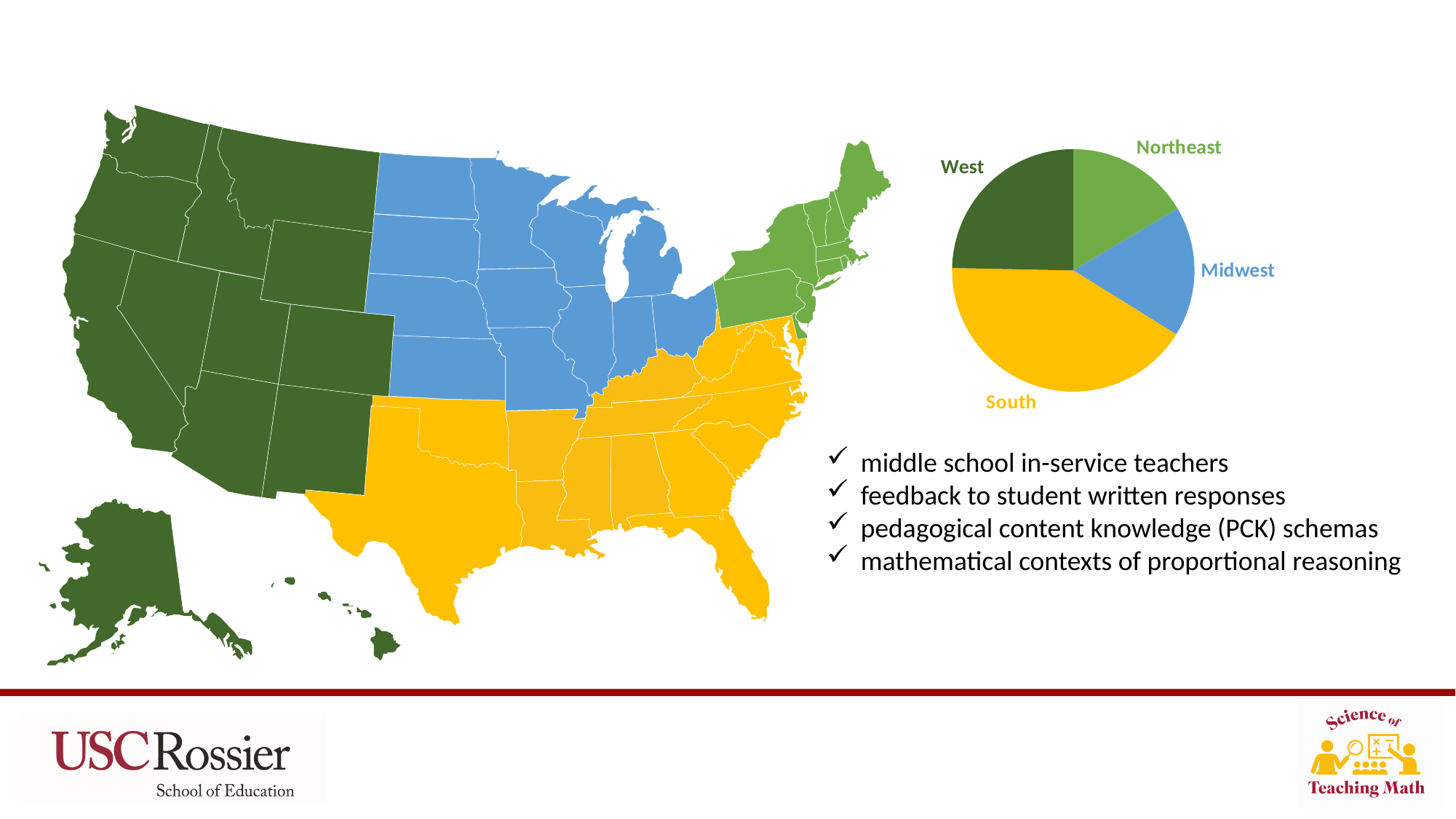

### Chart

| Category | Column1 |
|---|---|
| Northeast | 16.5 |
| Midwest | 17.34 |
| South | 41.48 |
| West | 24.68 |
middle school in-service teachers
feedback to student written responses
pedagogical content knowledge (PCK) schemas
mathematical contexts of proportional reasoning